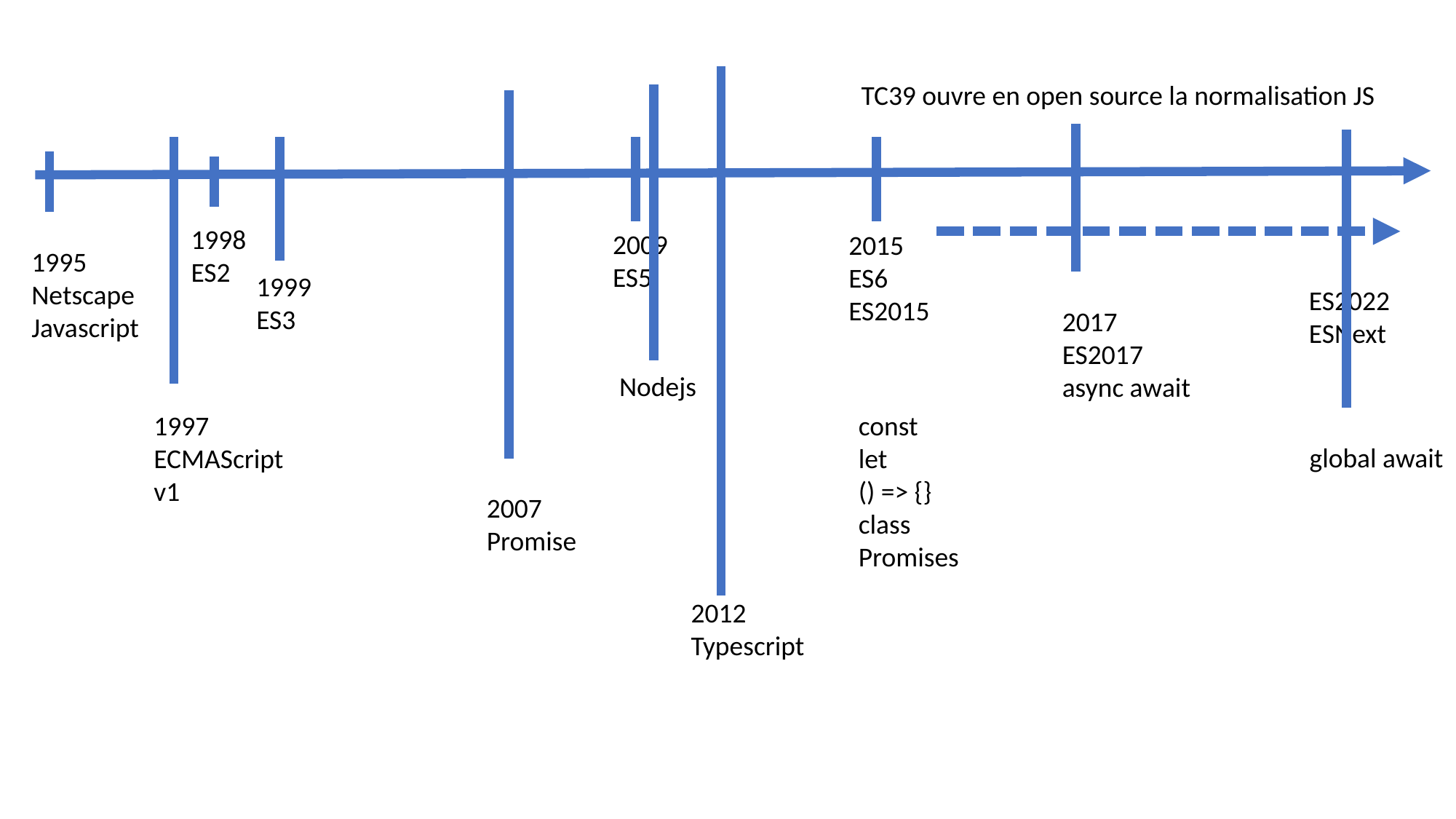

TC39 ouvre en open source la normalisation JS
1998
ES2
2009
ES5
2015
ES6
ES2015
1995
Netscape
Javascript
1999
ES3
ES2022
ESNext
2017
ES2017
async await
Nodejs
1997
ECMAScript
v1
const
let
() => {}
class
Promises
global await
2007
Promise
2012
Typescript